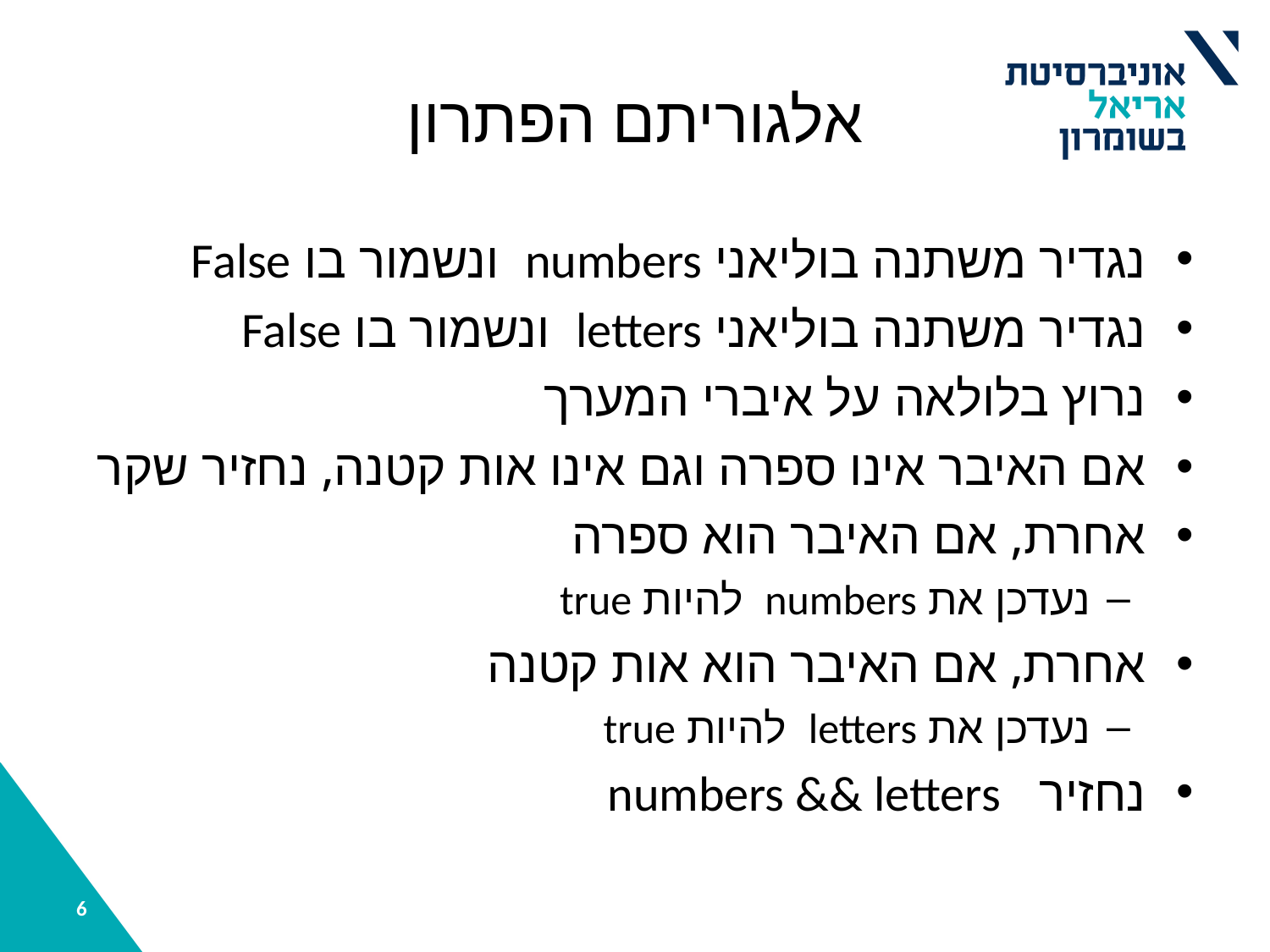

# אלגוריתם הפתרון
נגדיר משתנה בוליאני numbers  ונשמור בו False
נגדיר משתנה בוליאני letters  ונשמור בו False
נרוץ בלולאה על איברי המערך
אם האיבר אינו ספרה וגם אינו אות קטנה, נחזיר שקר
אחרת, אם האיבר הוא ספרה
נעדכן את numbers  להיות true
אחרת, אם האיבר הוא אות קטנה
נעדכן את letters  להיות true
נחזיר   numbers && letters
6